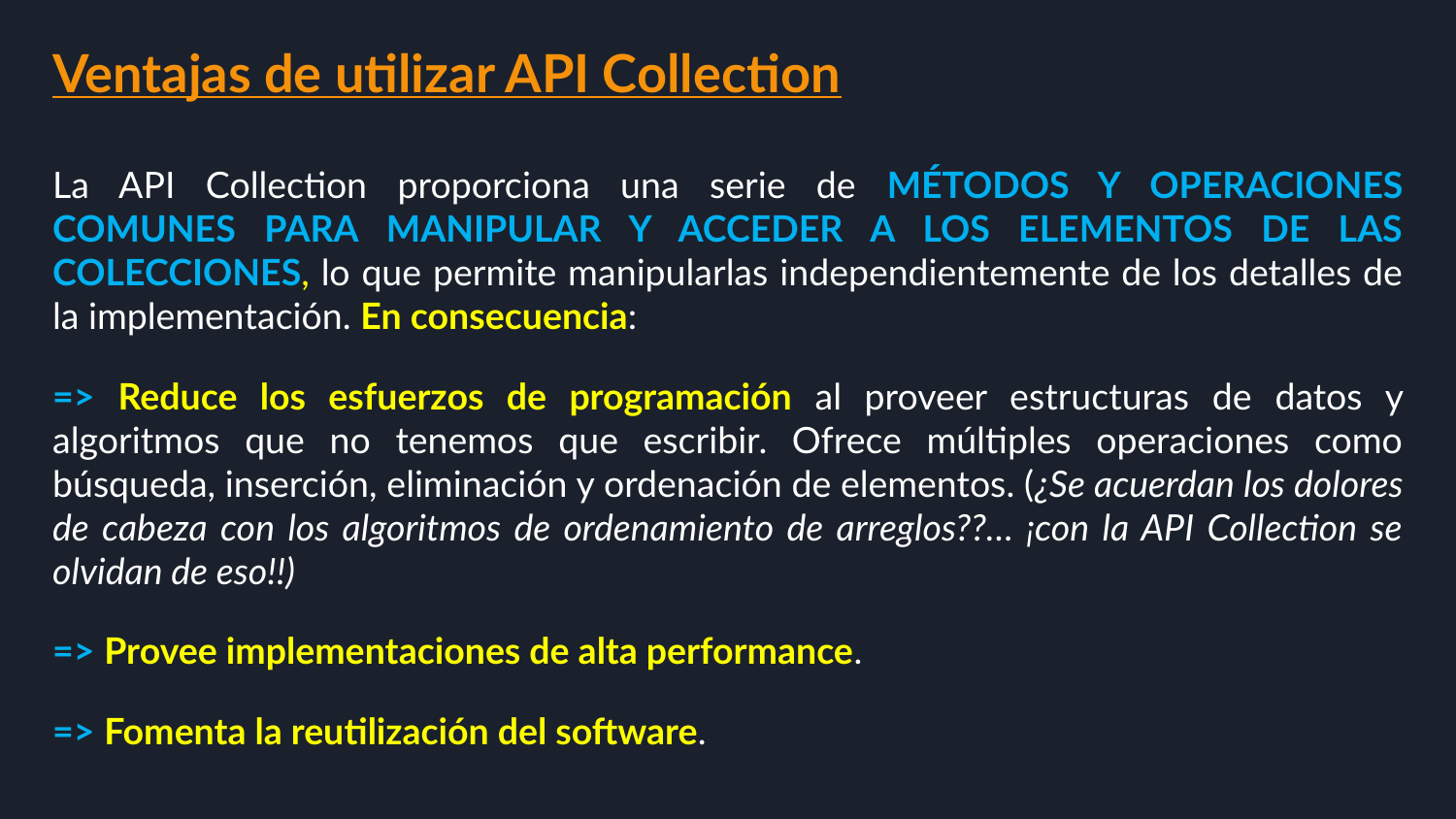

Ventajas de utilizar API Collection
La API Collection proporciona una serie de MÉTODOS Y OPERACIONES COMUNES PARA MANIPULAR Y ACCEDER A LOS ELEMENTOS DE LAS COLECCIONES, lo que permite manipularlas independientemente de los detalles de la implementación. En consecuencia:
=> Reduce los esfuerzos de programación al proveer estructuras de datos y algoritmos que no tenemos que escribir. Ofrece múltiples operaciones como búsqueda, inserción, eliminación y ordenación de elementos. (¿Se acuerdan los dolores de cabeza con los algoritmos de ordenamiento de arreglos??… ¡con la API Collection se olvidan de eso!!)
=> Provee implementaciones de alta performance.
=> Fomenta la reutilización del software.